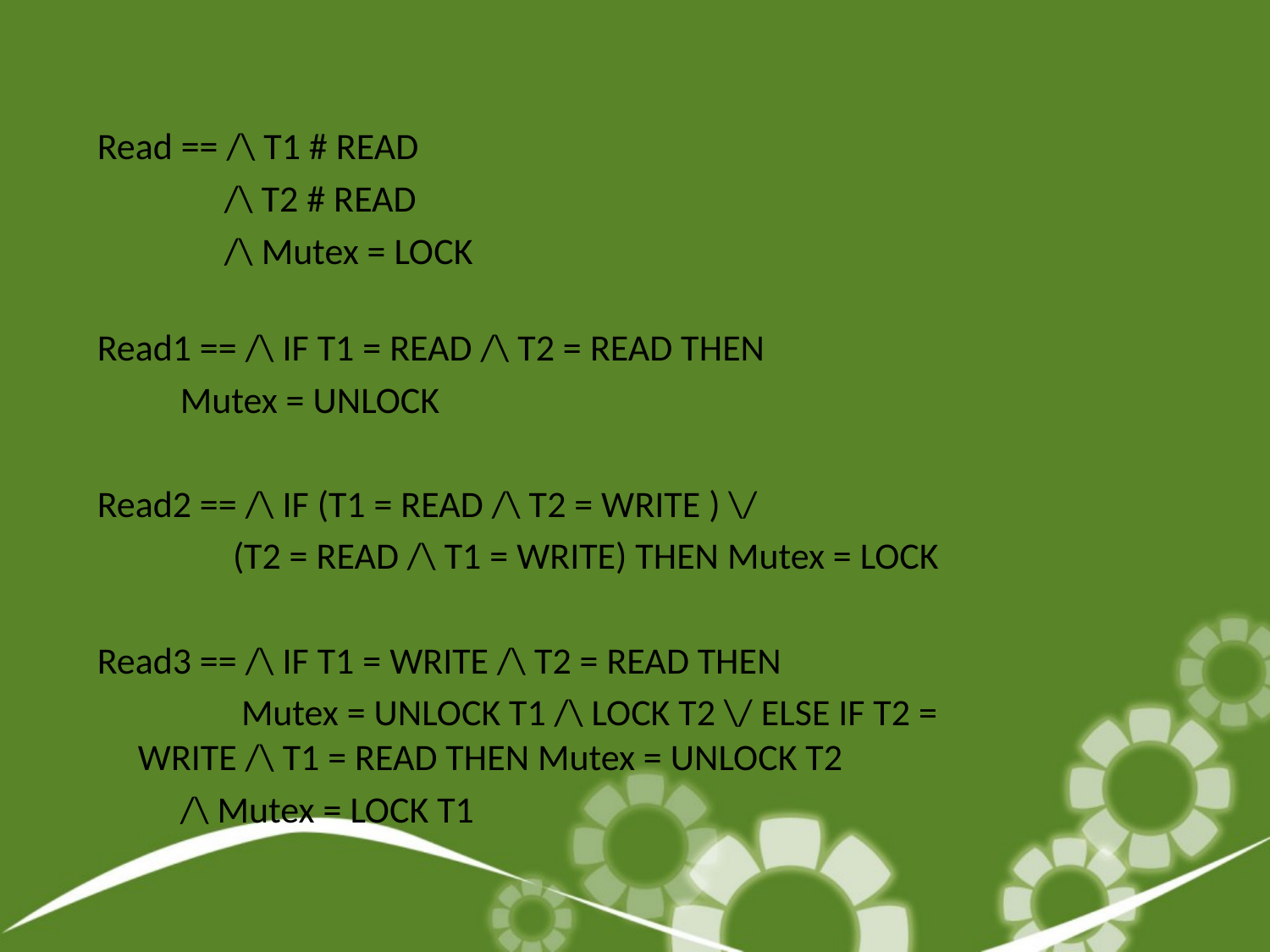

Read == /\ T1 # READ
               /\ T2 # READ
               /\ Mutex = LOCK
Read1 == /\ IF T1 = READ /\ T2 = READ THEN
		     Mutex = UNLOCK

Read2 == /\ IF (T1 = READ /\ T2 = WRITE ) \/
                (T2 = READ /\ T1 = WRITE) THEN Mutex = LOCK

Read3 == /\ IF T1 = WRITE /\ T2 = READ THEN
                 Mutex = UNLOCK T1 /\ LOCK T2 \/ ELSE IF T2 =      	    WRITE /\ T1 = READ THEN Mutex = UNLOCK T2
		     /\ Mutex = LOCK T1